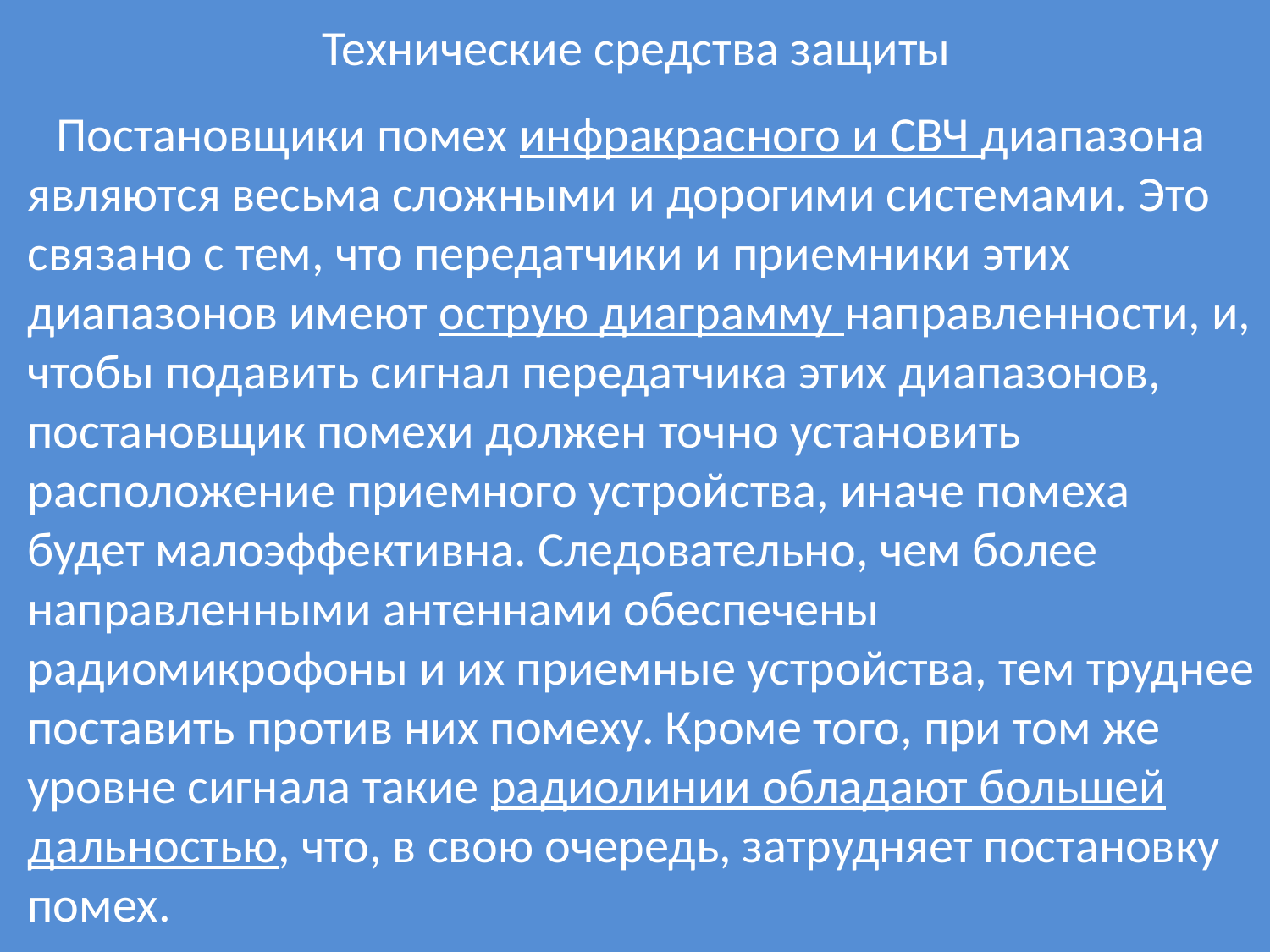

# Технические средства защиты
   Постановщики помех инфракрасного и СВЧ диапазона являются весьма сложными и дорогими системами. Это связано с тем, что передатчики и приемники этих диапазонов имеют острую диаграмму направленности, и, чтобы подавить сигнал передатчика этих диапазонов, постановщик помехи должен точно установить расположение приемного устройства, иначе помеха будет малоэффективна. Следовательно, чем более направленными антеннами обеспечены радиомикрофоны и их приемные устройства, тем труднее поставить против них помеху. Кроме того, при том же уровне сигнала такие радиолинии обладают большей дальностью, что, в свою очередь, затрудняет постановку помех.